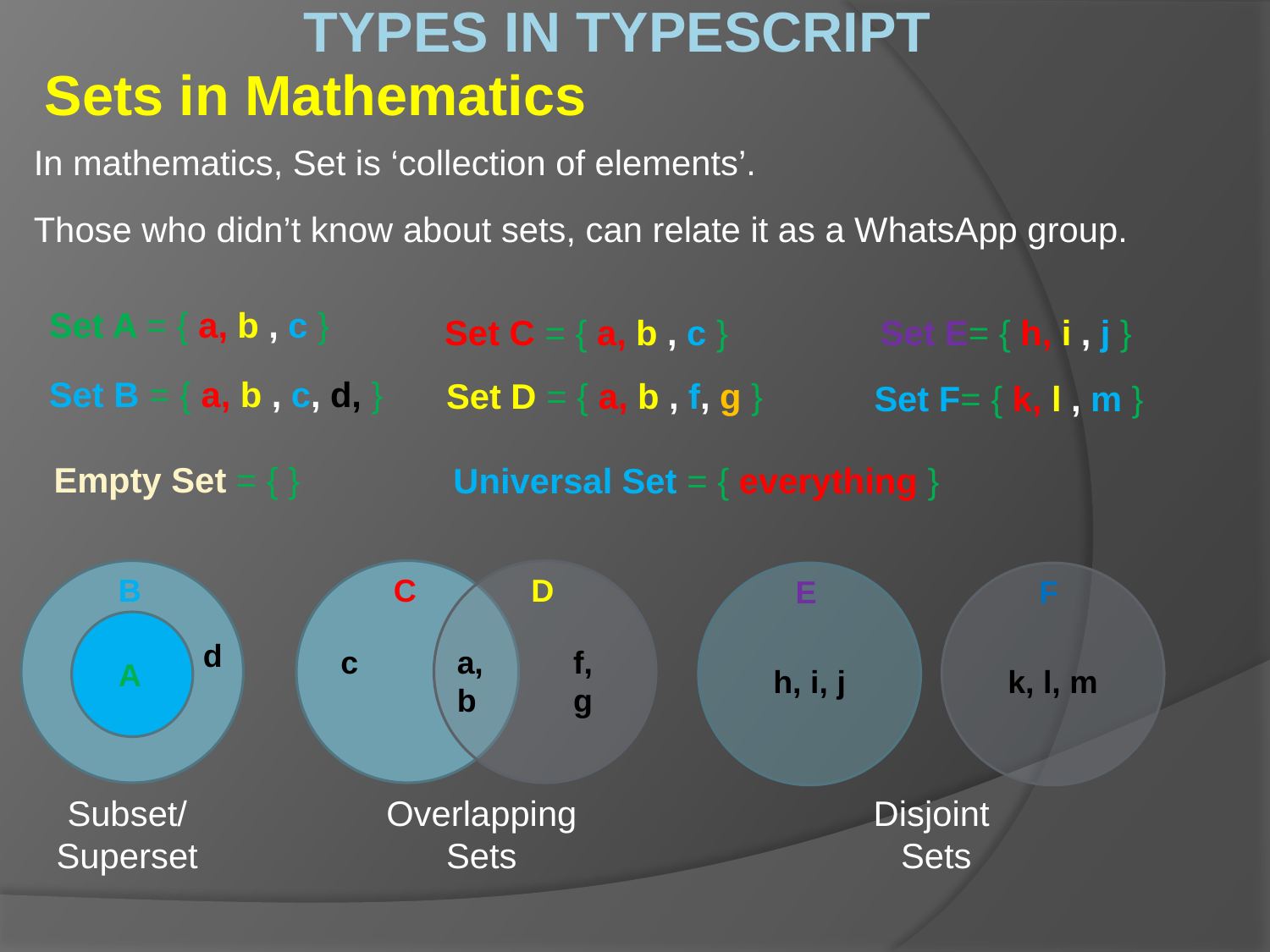

# Types in typescript
Sets in Mathematics
In mathematics, Set is ‘collection of elements’.
Those who didn’t know about sets, can relate it as a WhatsApp group.
Set A = { a, b , c }
Set C = { a, b , c }
Set E= { h, i , j }
Set B = { a, b , c, d, }
Set D = { a, b , f, g }
Set F= { k, l , m }
Empty Set = { }
Universal Set = { everything }

B
C
D
E
F

d
f,g
c
a,b
A
h, i, j
k, l, m
Subset/
Superset
Overlapping Sets
Disjoint
Sets